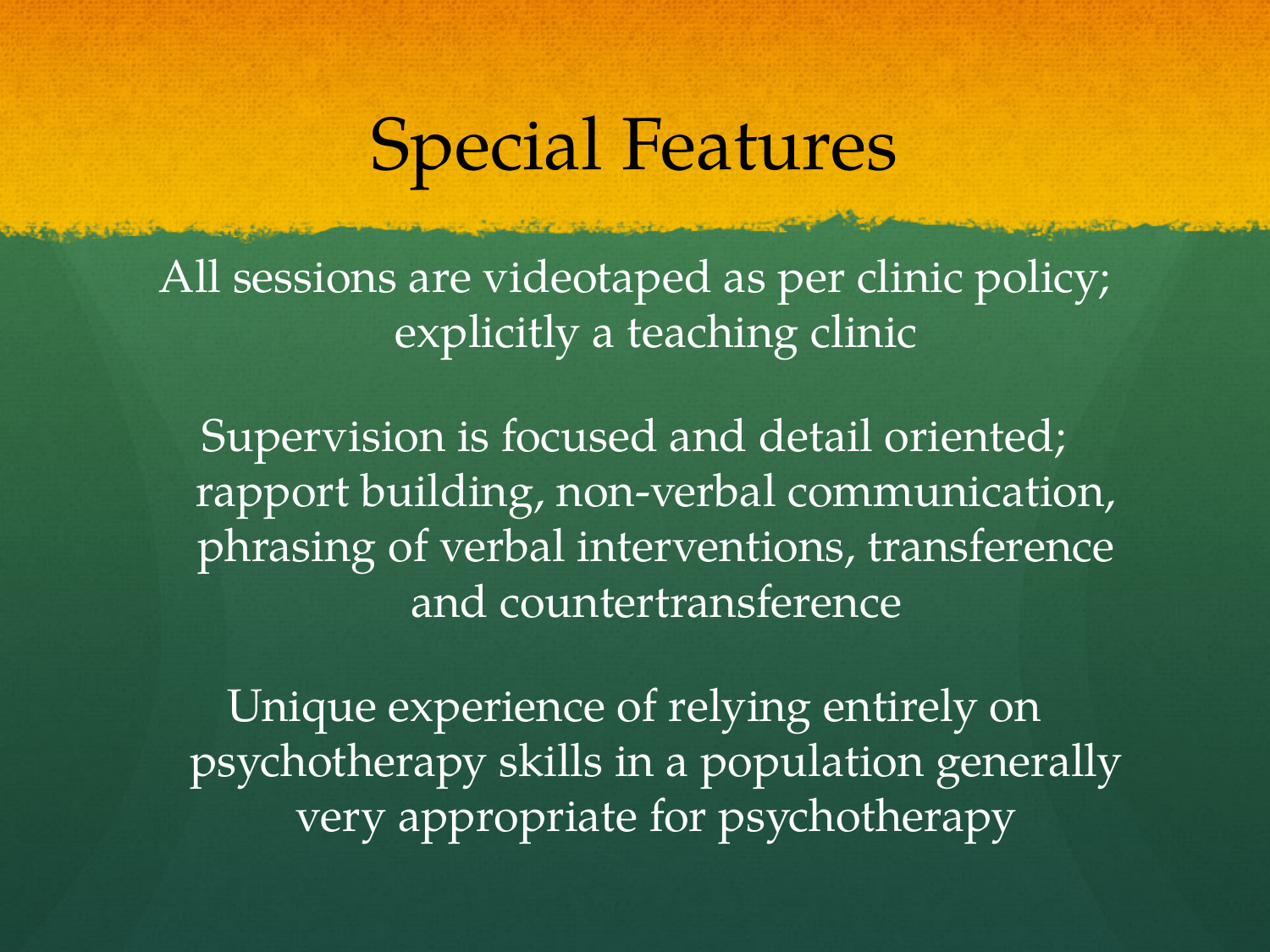

# Special Features
All sessions are videotaped as per clinic policy; explicitly a teaching clinic
Supervision is focused and detail oriented; rapport building, non-verbal communication, phrasing of verbal interventions, transference and countertransference
Unique experience of relying entirely on psychotherapy skills in a population generally very appropriate for psychotherapy